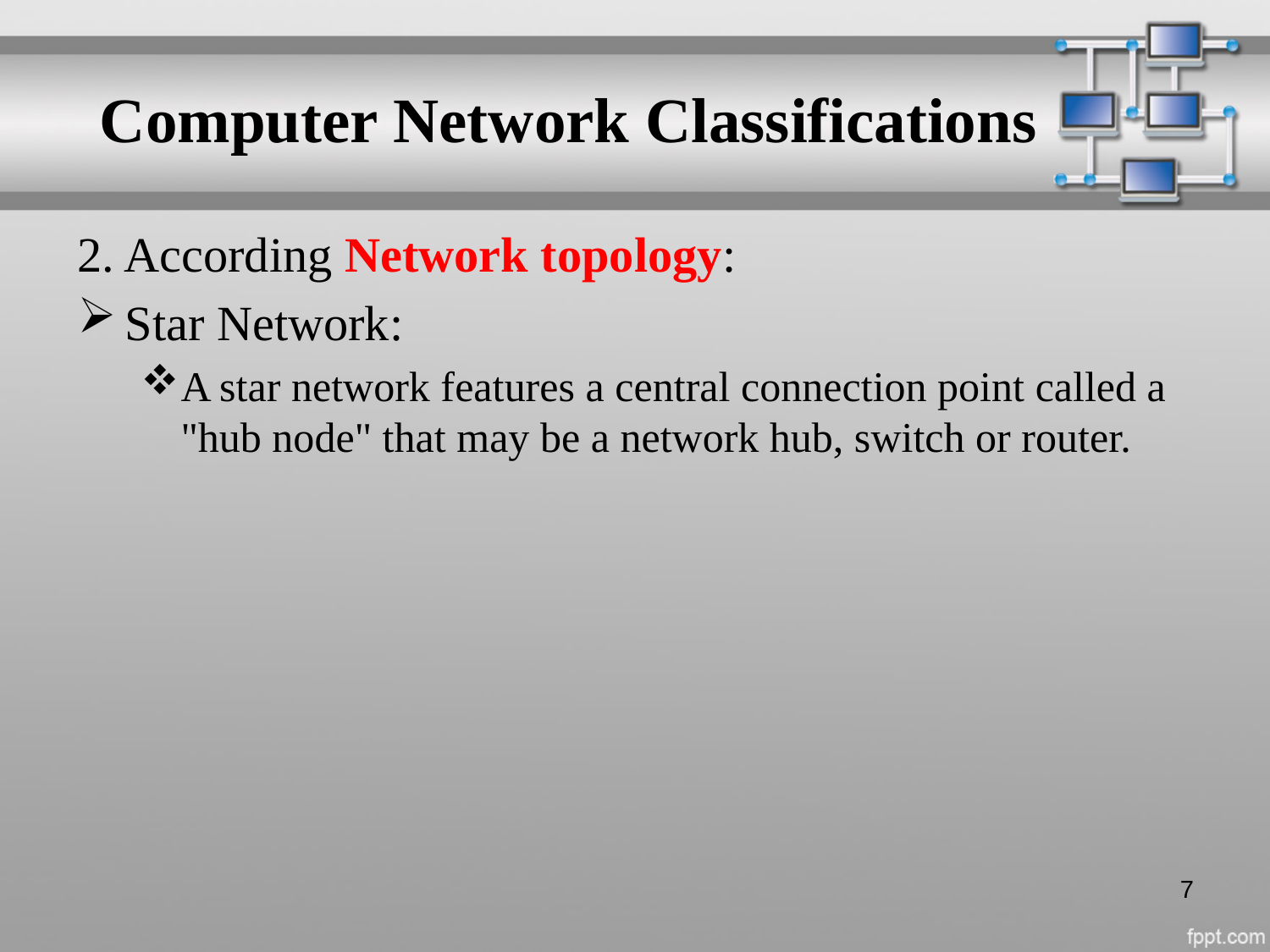

# Computer Network Classifications
2. According Network topology:
Star Network:
A star network features a central connection point called a "hub node" that may be a network hub, switch or router.

7